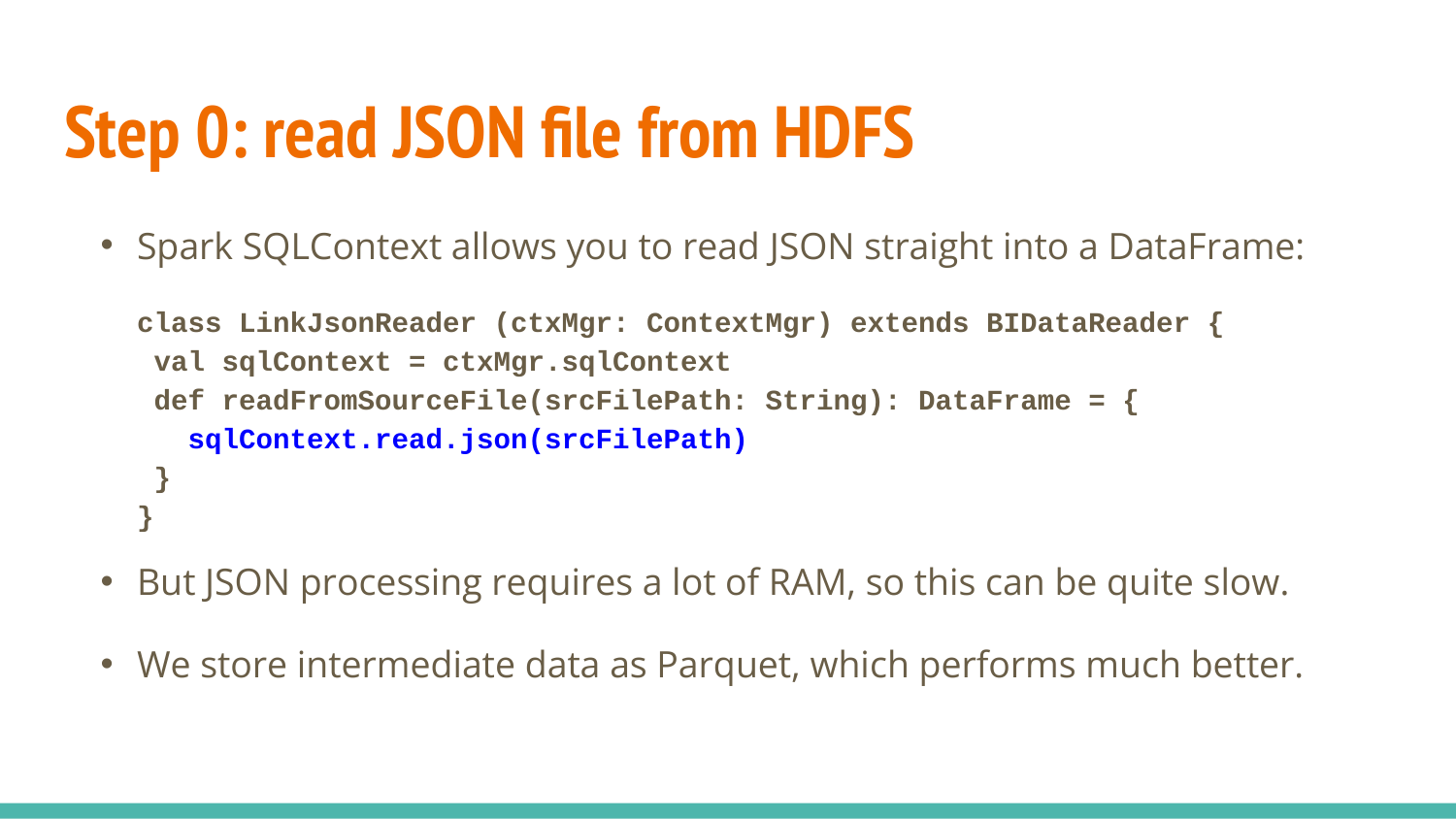

# Step 0: read JSON file from HDFS
Spark SQLContext allows you to read JSON straight into a DataFrame:
class LinkJsonReader (ctxMgr: ContextMgr) extends BIDataReader {
 val sqlContext = ctxMgr.sqlContext
 def readFromSourceFile(srcFilePath: String): DataFrame = {
   sqlContext.read.json(srcFilePath)
 }
}
But JSON processing requires a lot of RAM, so this can be quite slow.
We store intermediate data as Parquet, which performs much better.